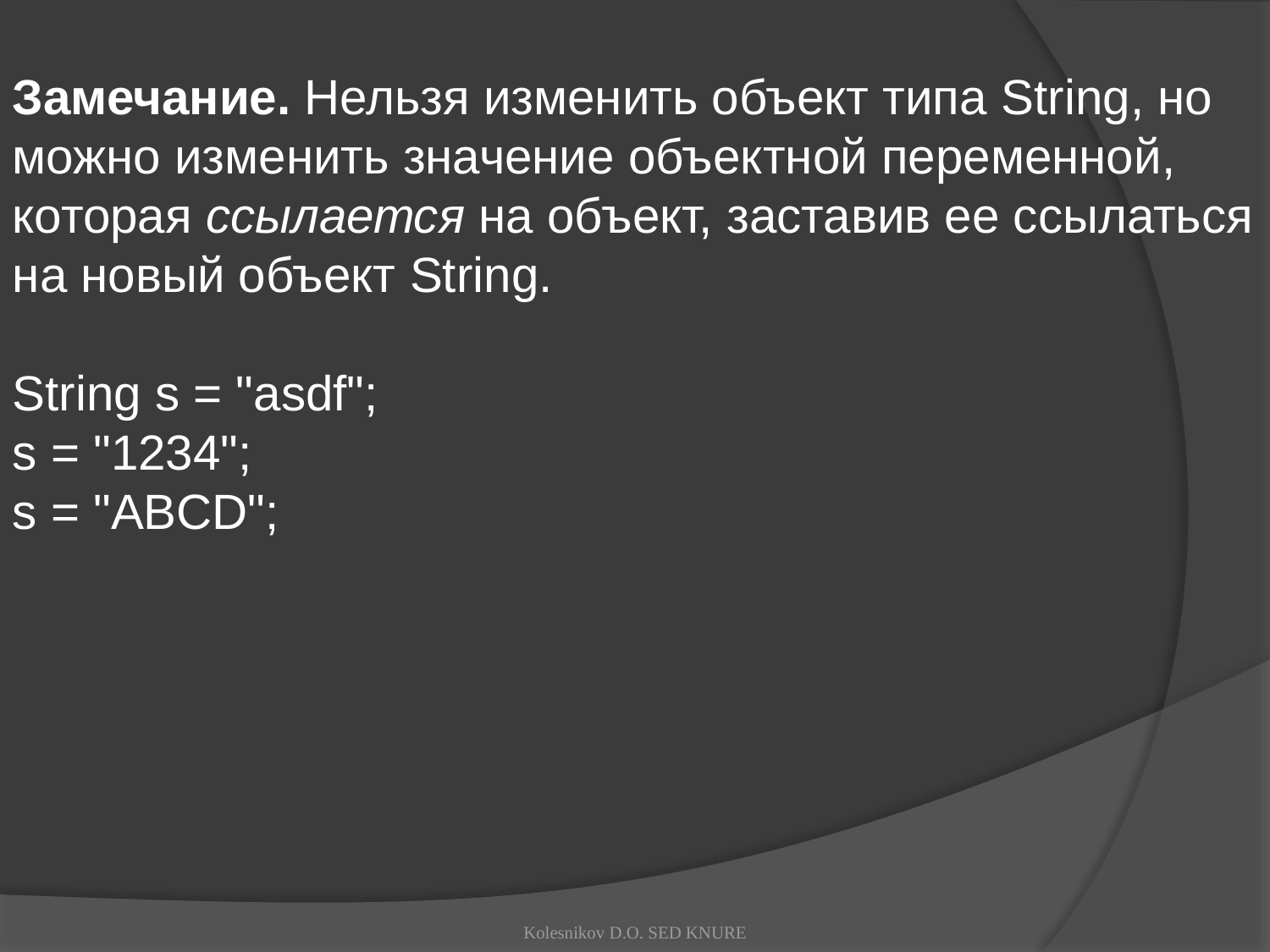

Замечание. Нельзя изменить объект типа String, но можно изменить значение объектной переменной, которая ссылается на объект, заставив ее ссылаться на новый объект String.

String s = "asdf";
s = "1234";
s = "ABCD";
Kolesnikov D.O. SED KNURE